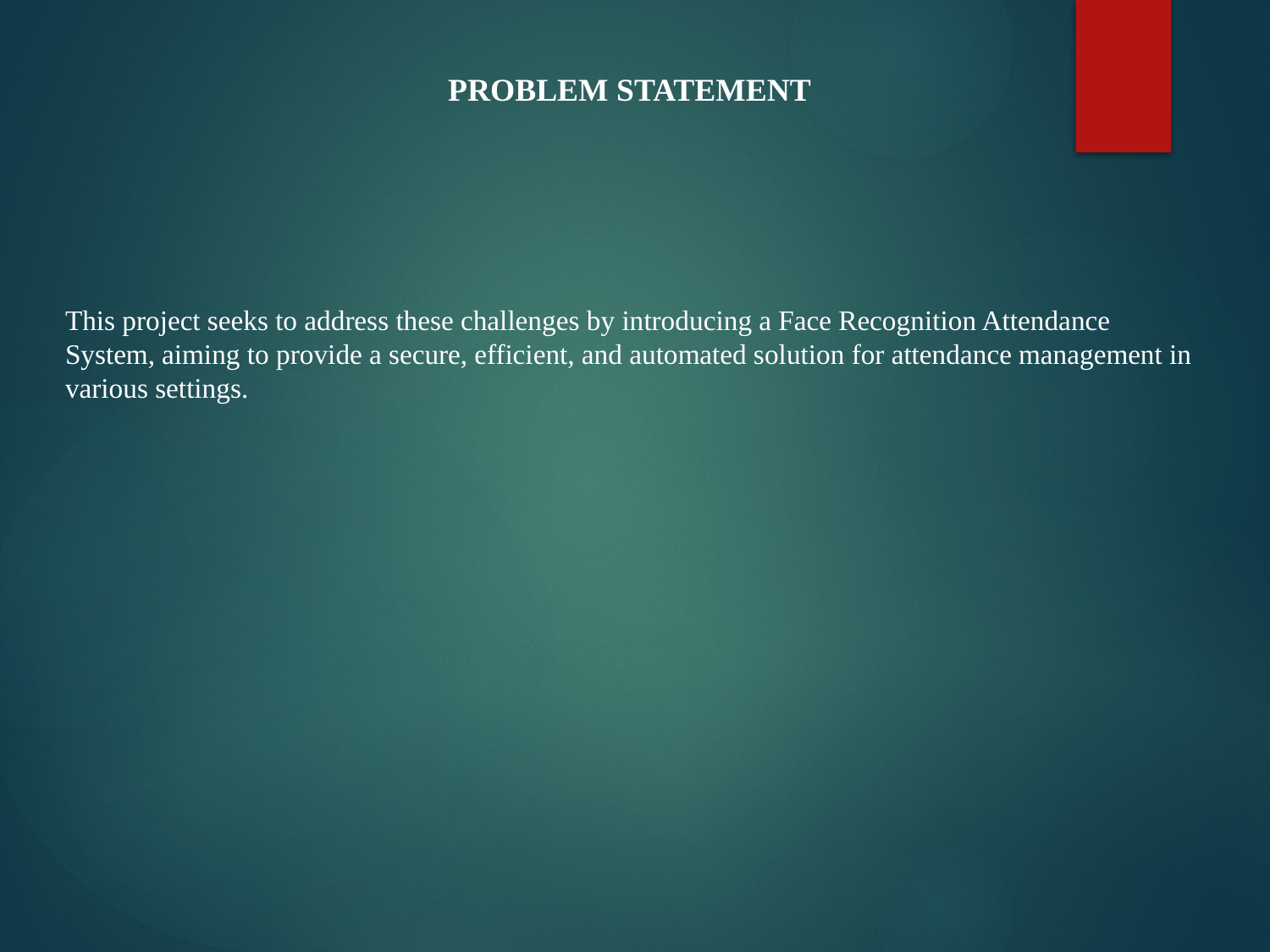

PROBLEM STATEMENT

This project seeks to address these challenges by introducing a Face Recognition Attendance System, aiming to provide a secure, efficient, and automated solution for attendance management in various settings.